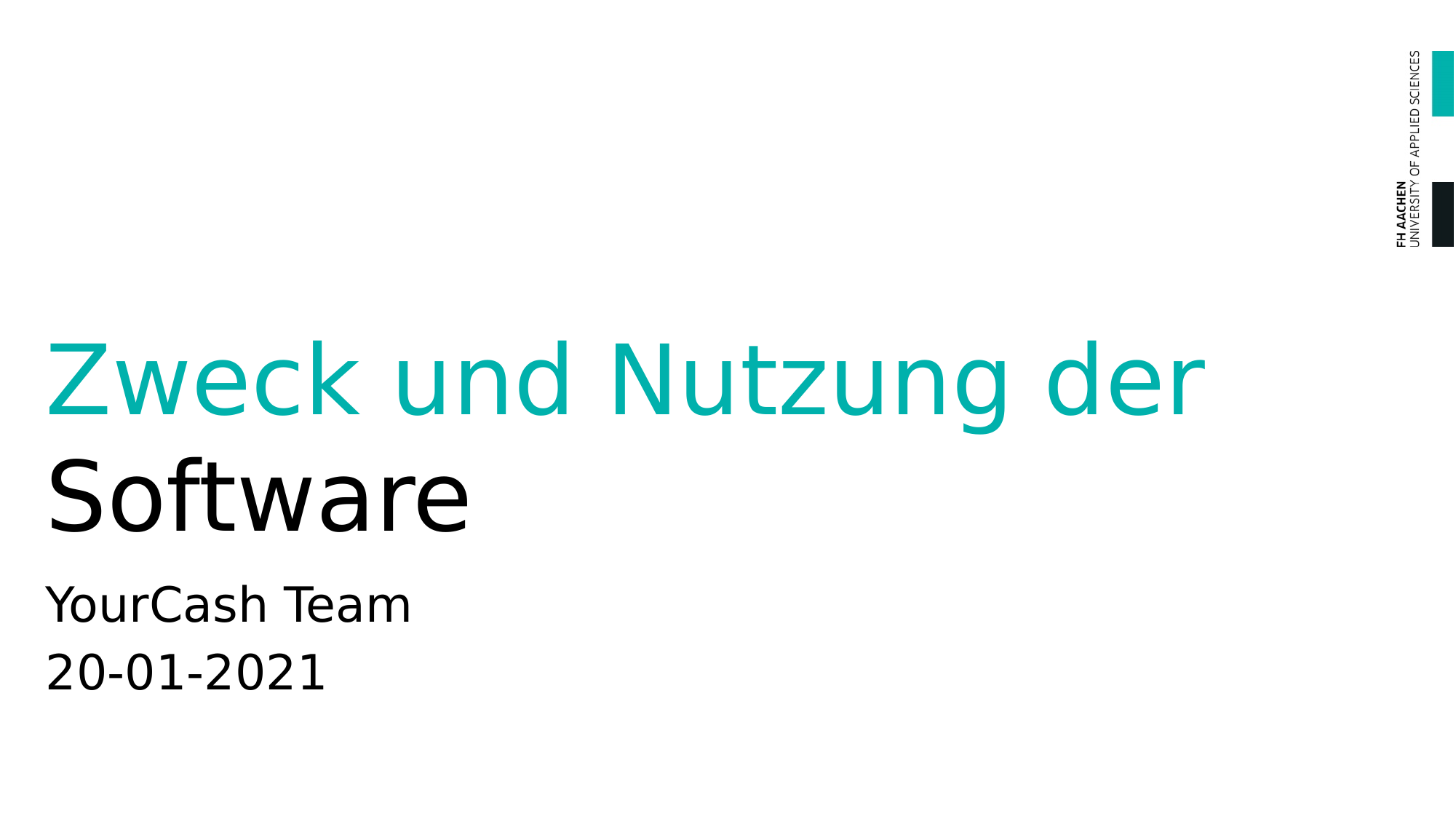

# Zweck und Nutzung der Software
YourCash Team
20-01-2021
© FH AACHEN UNIVERSITY OF APPLIED SCIENCES  |  REKTOR  |  BAYERNALLEE 11  |  52066 AACHEN  |  WWW.FH-AACHEN.DE